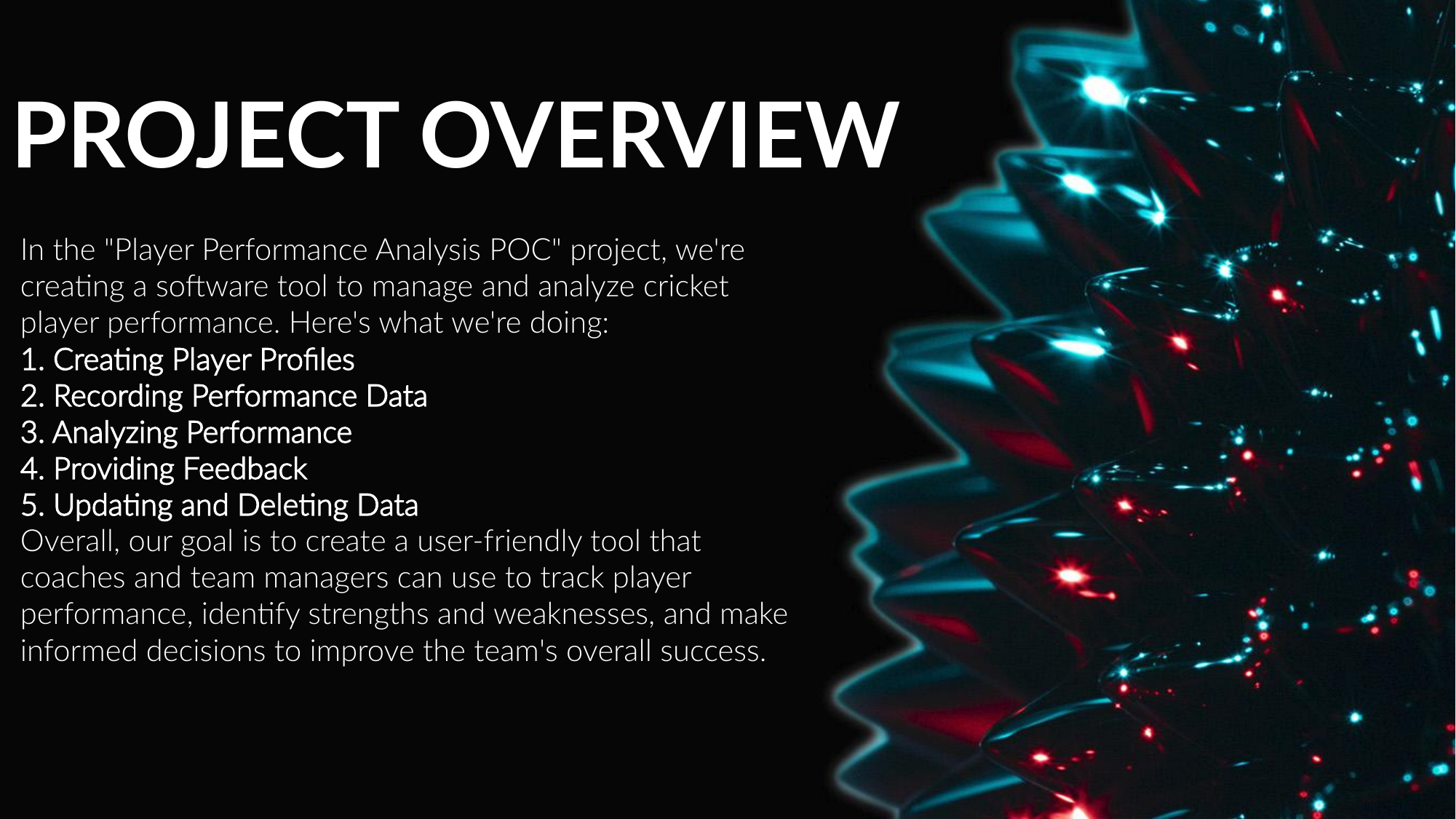

PROJECT OVERVIEW
In the "Player Performance Analysis POC" project, we're creating a software tool to manage and analyze cricket player performance. Here's what we're doing:
1. Creating Player Profiles
2. Recording Performance Data
3. Analyzing Performance
4. Providing Feedback
5. Updating and Deleting Data
Overall, our goal is to create a user-friendly tool that coaches and team managers can use to track player performance, identify strengths and weaknesses, and make informed decisions to improve the team's overall success.